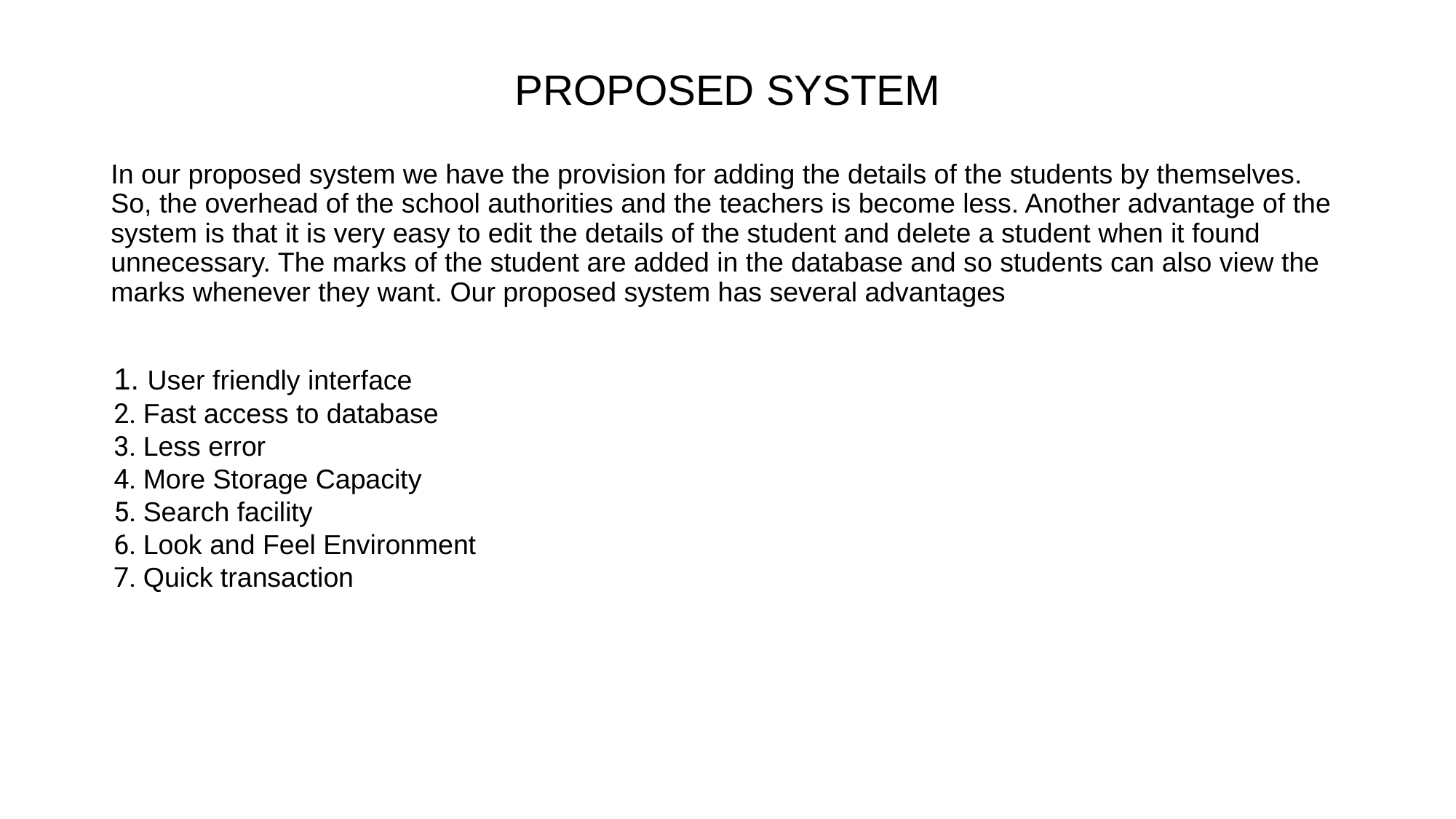

PROPOSED SYSTEM
# In our proposed system we have the provision for adding the details of the students by themselves. So, the overhead of the school authorities and the teachers is become less. Another advantage of the system is that it is very easy to edit the details of the student and delete a student when it found unnecessary. The marks of the student are added in the database and so students can also view the marks whenever they want. Our proposed system has several advantages
1. User friendly interface
2. Fast access to database
3. Less error 
4. More Storage Capacity
5. Search facility
6. Look and Feel Environment
7. Quick transaction